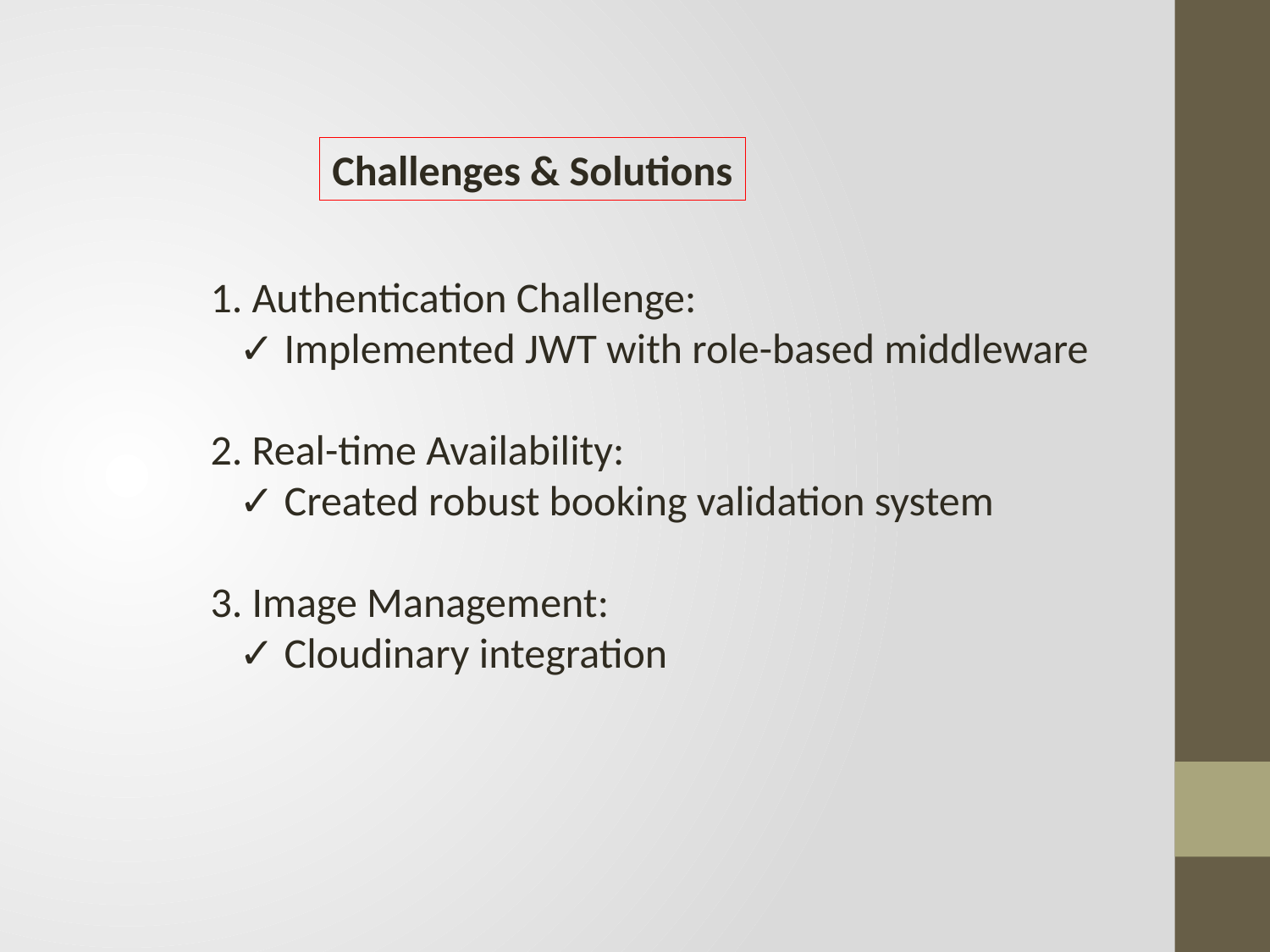

Challenges & Solutions
1. Authentication Challenge:
   ✓ Implemented JWT with role-based middleware

2. Real-time Availability:
   ✓ Created robust booking validation system

3. Image Management:
   ✓ Cloudinary integration